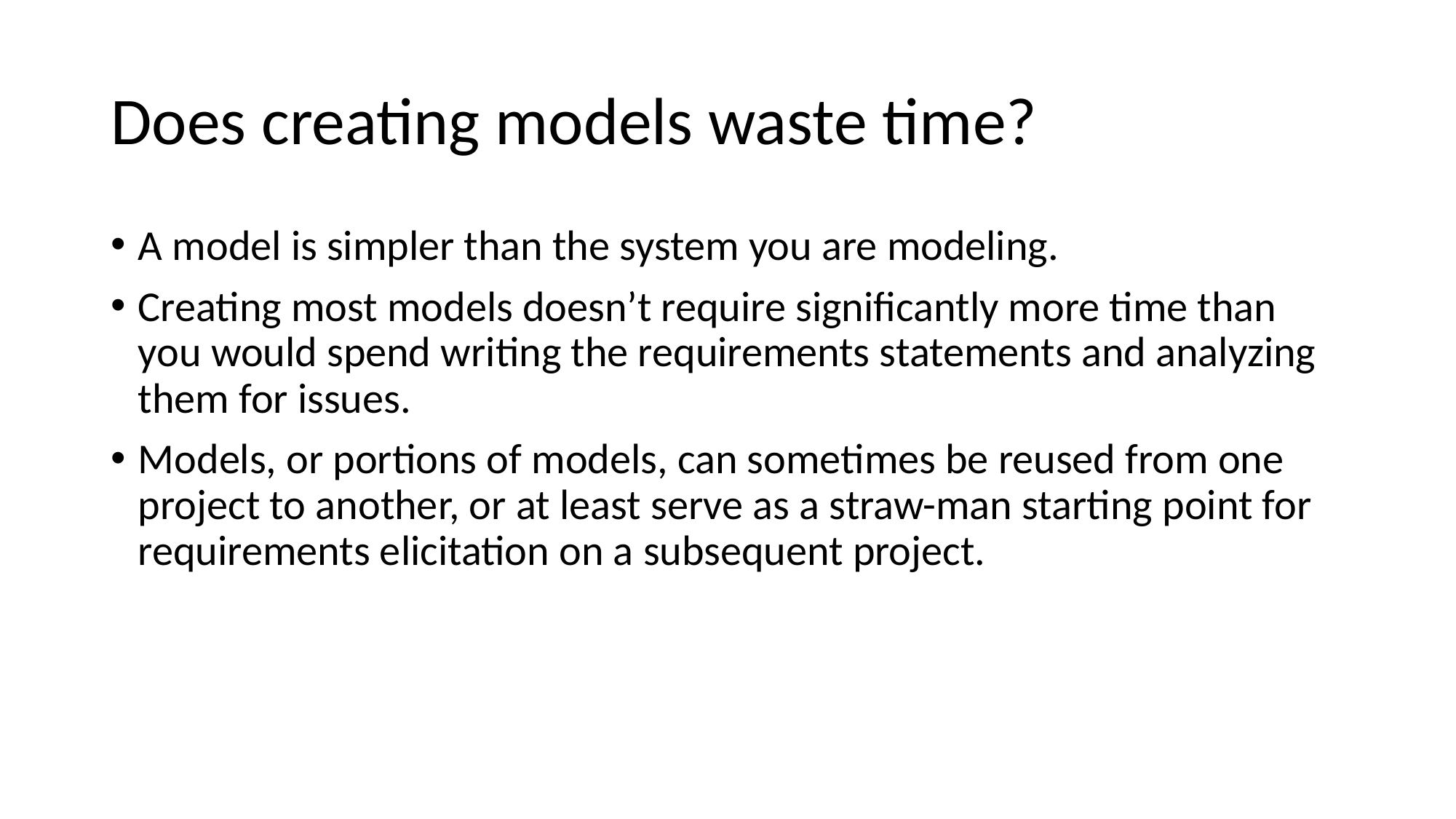

# Does creating models waste time?
A model is simpler than the system you are modeling.
Creating most models doesn’t require significantly more time than you would spend writing the requirements statements and analyzing them for issues.
Models, or portions of models, can sometimes be reused from one project to another, or at least serve as a straw-man starting point for requirements elicitation on a subsequent project.